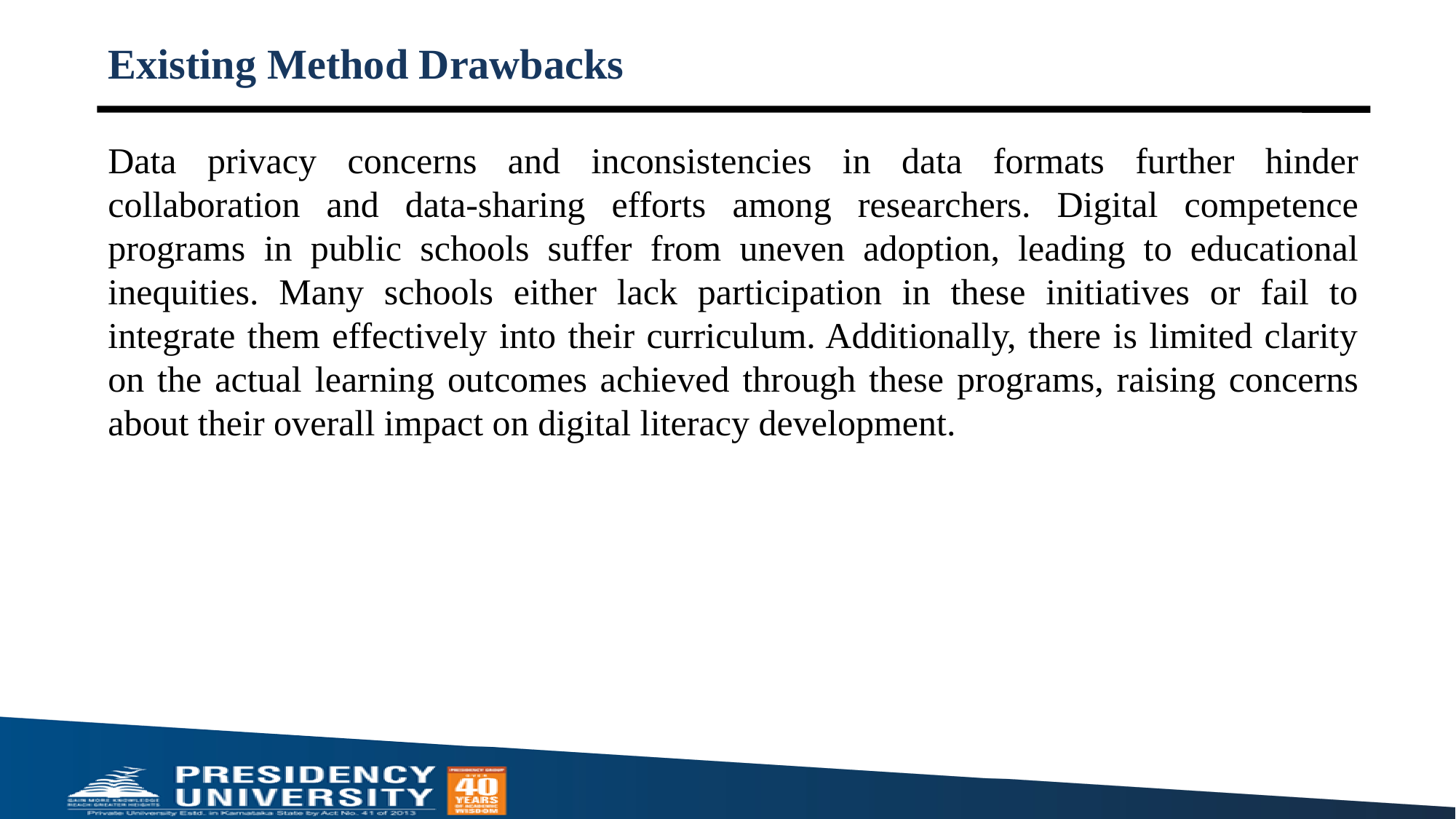

# Existing Method Drawbacks
Data privacy concerns and inconsistencies in data formats further hinder collaboration and data-sharing efforts among researchers. Digital competence programs in public schools suffer from uneven adoption, leading to educational inequities. Many schools either lack participation in these initiatives or fail to integrate them effectively into their curriculum. Additionally, there is limited clarity on the actual learning outcomes achieved through these programs, raising concerns about their overall impact on digital literacy development.